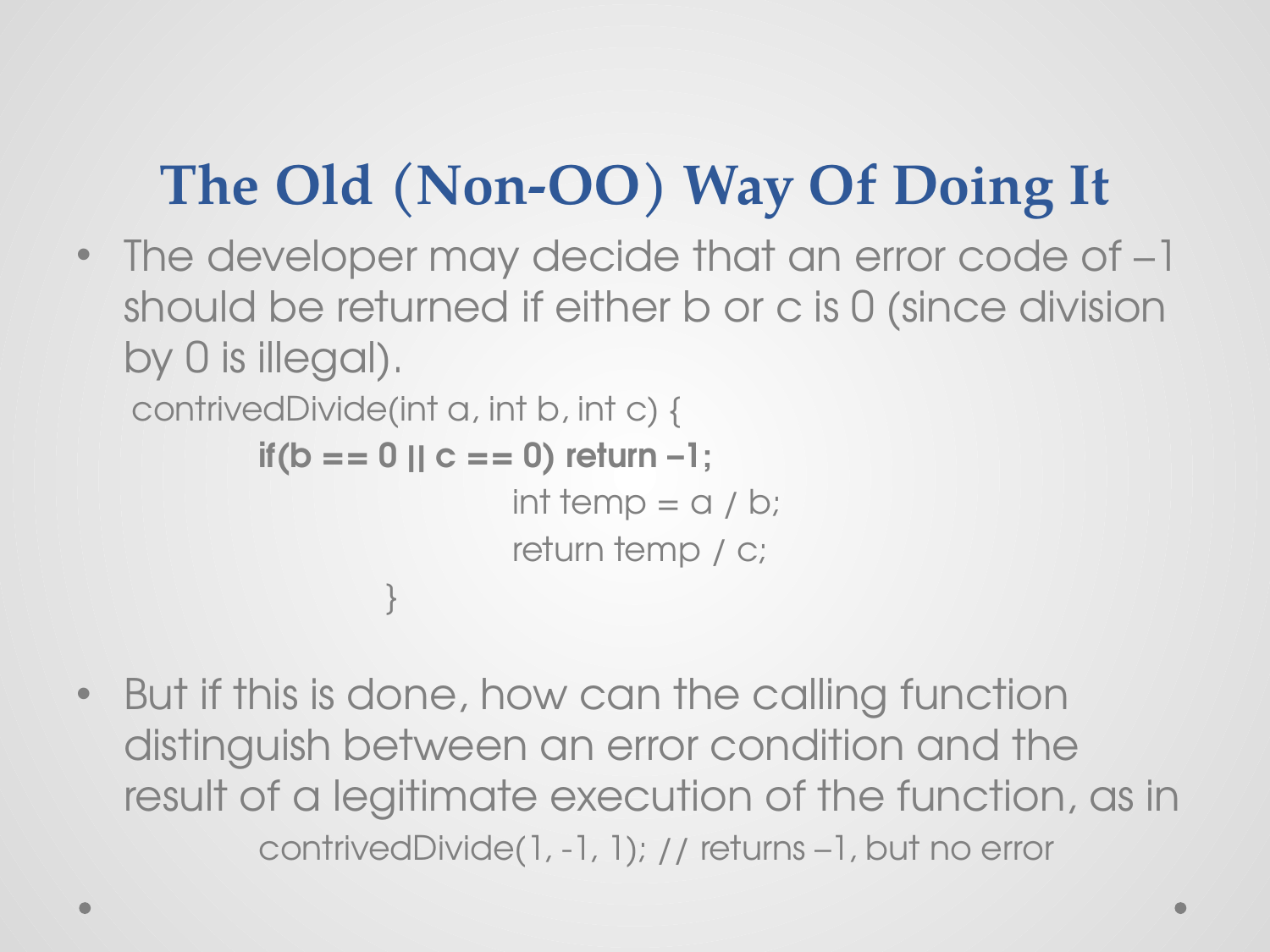

# The Old (Non-OO) Way Of Doing It
The developer may decide that an error code of –1 should be returned if either b or c is 0 (since division by 0 is illegal).
contrivedDivide(int a, int b, int c) {
	if(b == 0 || c == 0) return –1;
			int temp = a / b;
			return temp / c;
		}

But if this is done, how can the calling function distinguish between an error condition and the result of a legitimate execution of the function, as in
	contrivedDivide(1, -1, 1); // returns –1, but no error